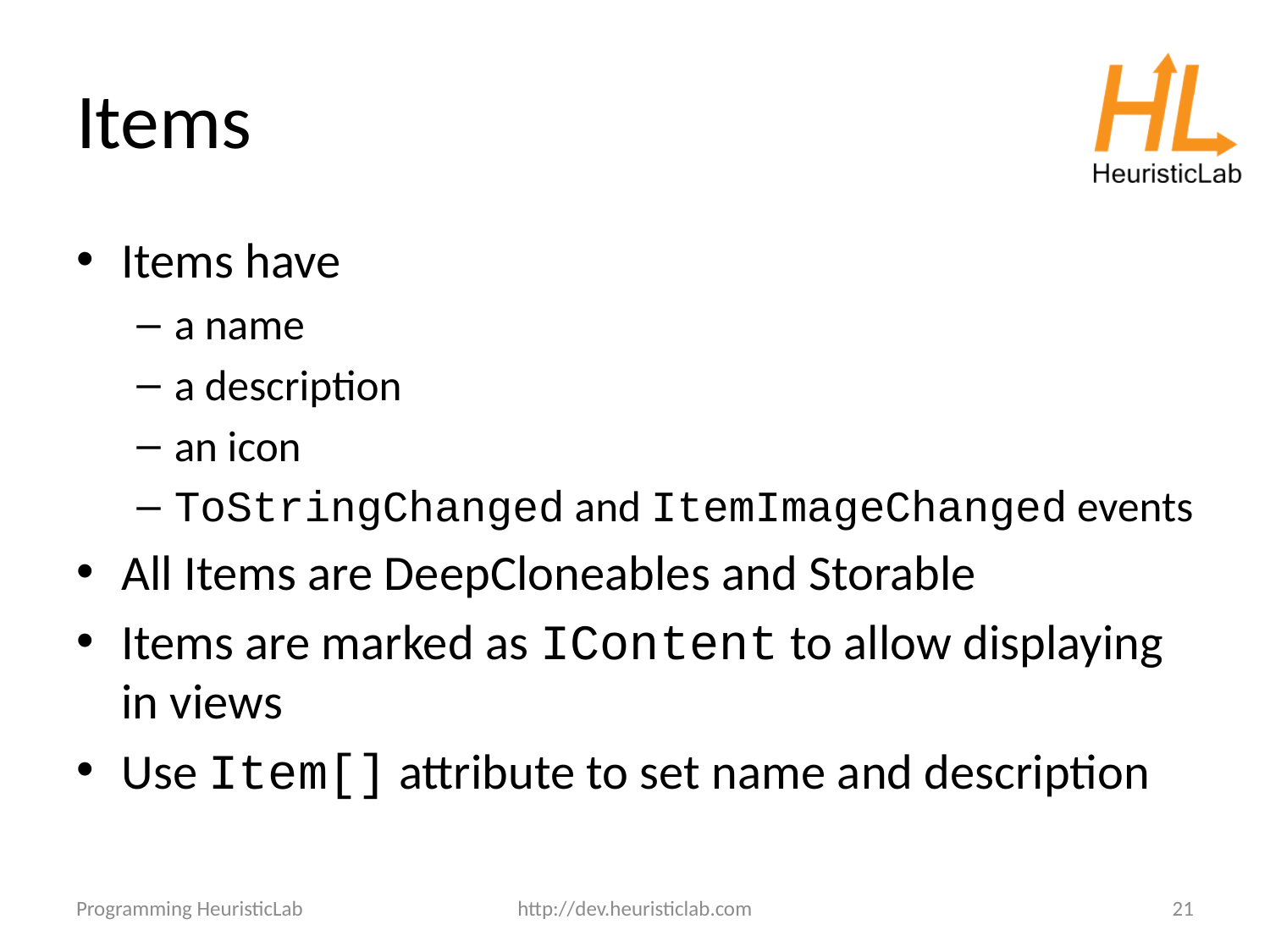

# Items
Items have
a name
a description
an icon
ToStringChanged and ItemImageChanged events
All Items are DeepCloneables and Storable
Items are marked as IContent to allow displaying in views
Use Item[] attribute to set name and description
Programming HeuristicLab
http://dev.heuristiclab.com
21